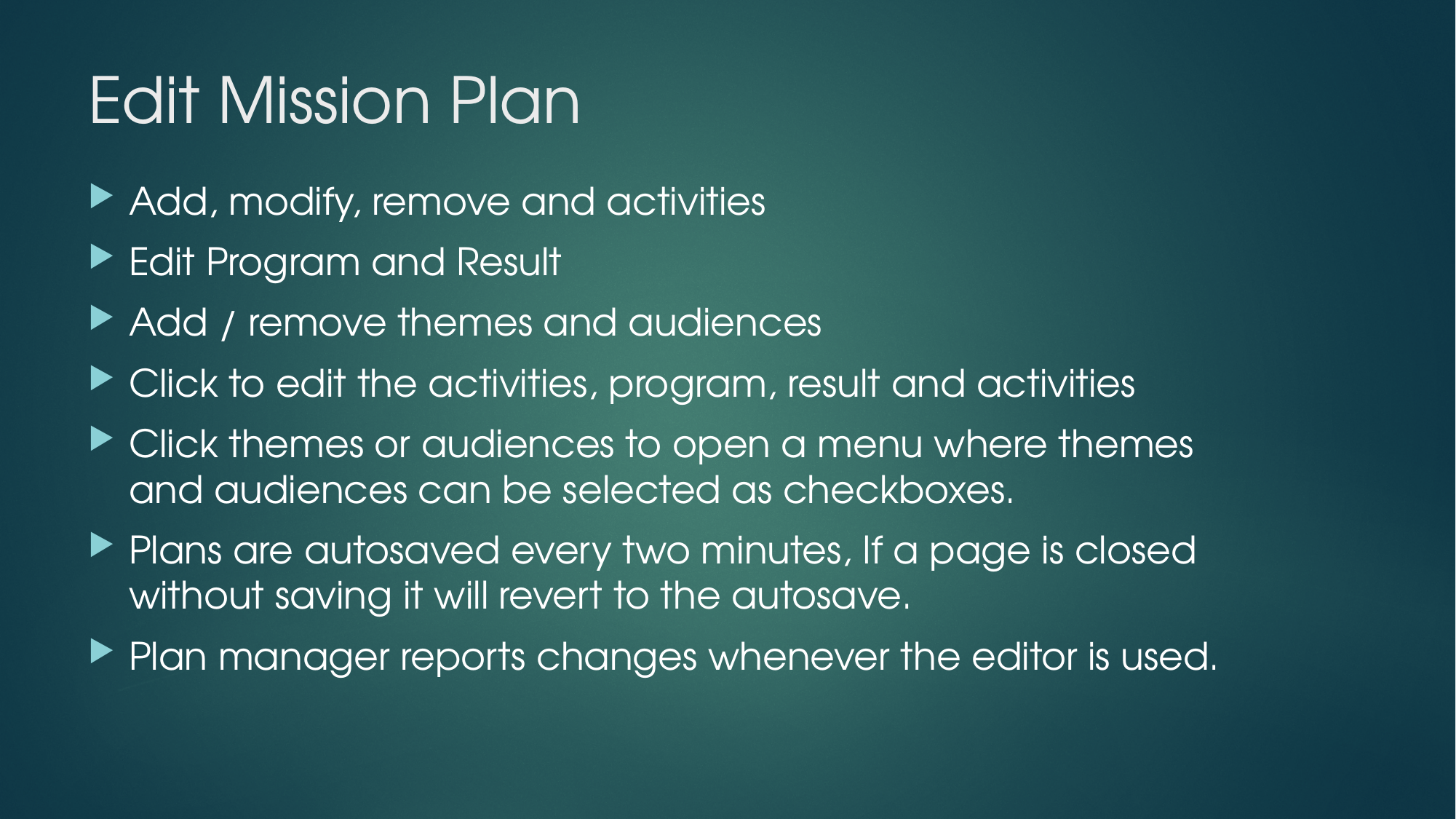

# Edit Mission Plan
Add, modify, remove and activities
Edit Program and Result
Add / remove themes and audiences
Click to edit the activities, program, result and activities
Click themes or audiences to open a menu where themes and audiences can be selected as checkboxes.
Plans are autosaved every two minutes, If a page is closed without saving it will revert to the autosave.
Plan manager reports changes whenever the editor is used.